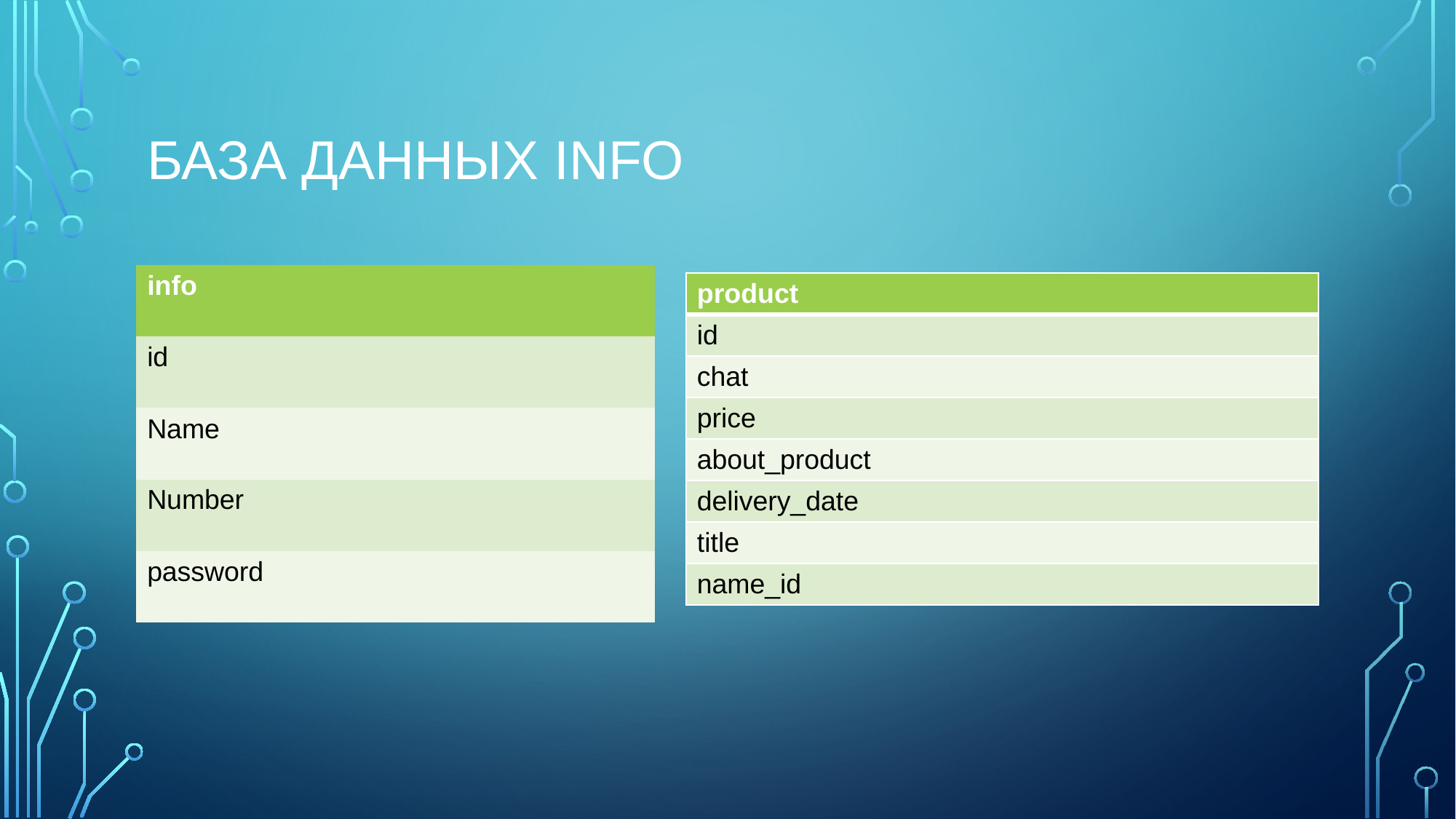

# База данных info
| info |
| --- |
| id |
| Name |
| Number |
| password |
| product |
| --- |
| id |
| chat |
| price |
| about\_product |
| delivery\_date |
| title |
| name\_id |